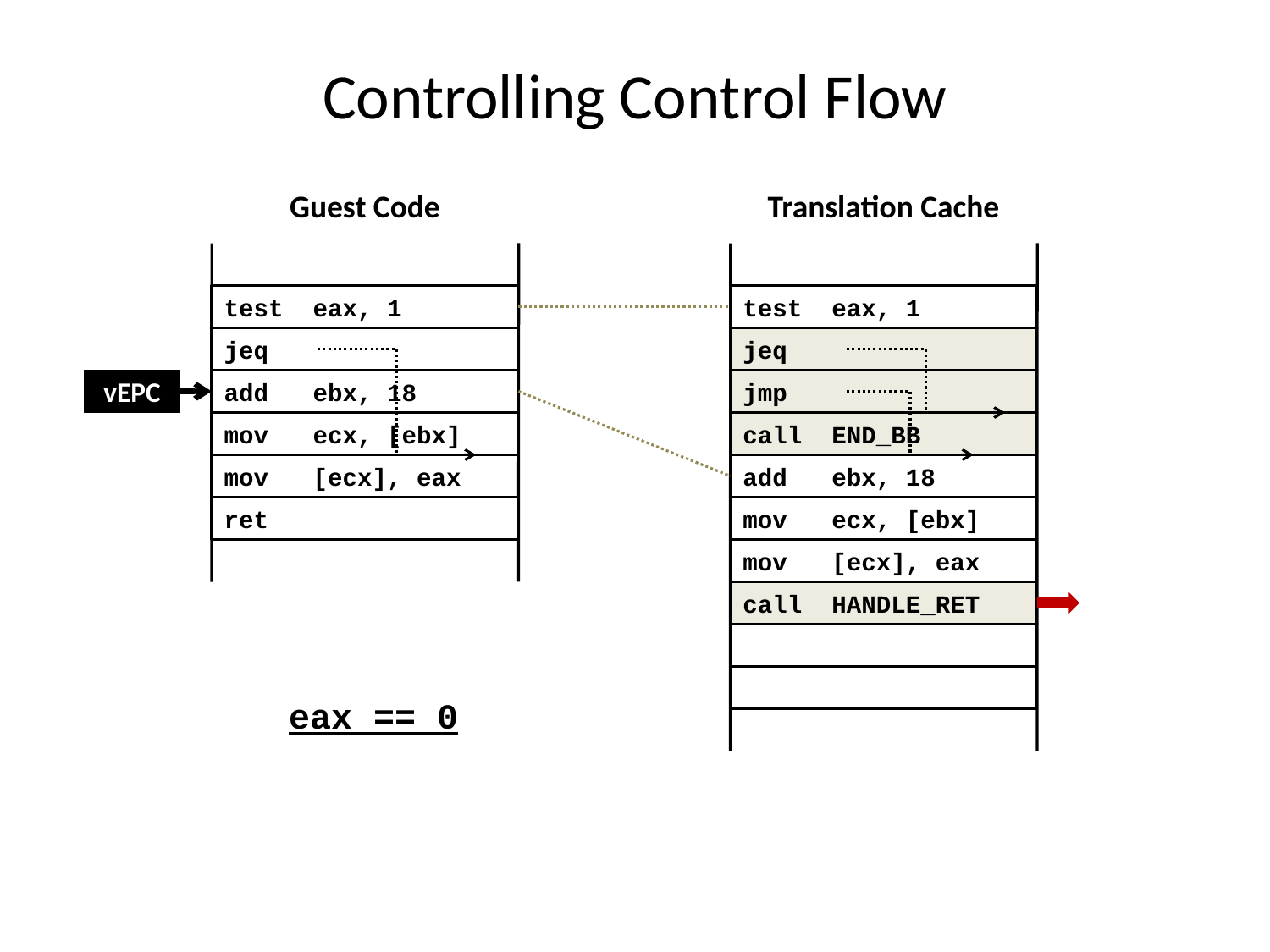

# Controlling Control Flow
Guest Code
Translation Cache
test  eax, 1
test  eax, 1
jeq
jeq
vEPC
add   ebx, 18
jmp
mov   ecx, [ebx]
call  END_BB
mov   [ecx], eax
add   ebx, 18
ret
mov   ecx, [ebx]
mov   [ecx], eax
call  HANDLE_RET

eax == 0